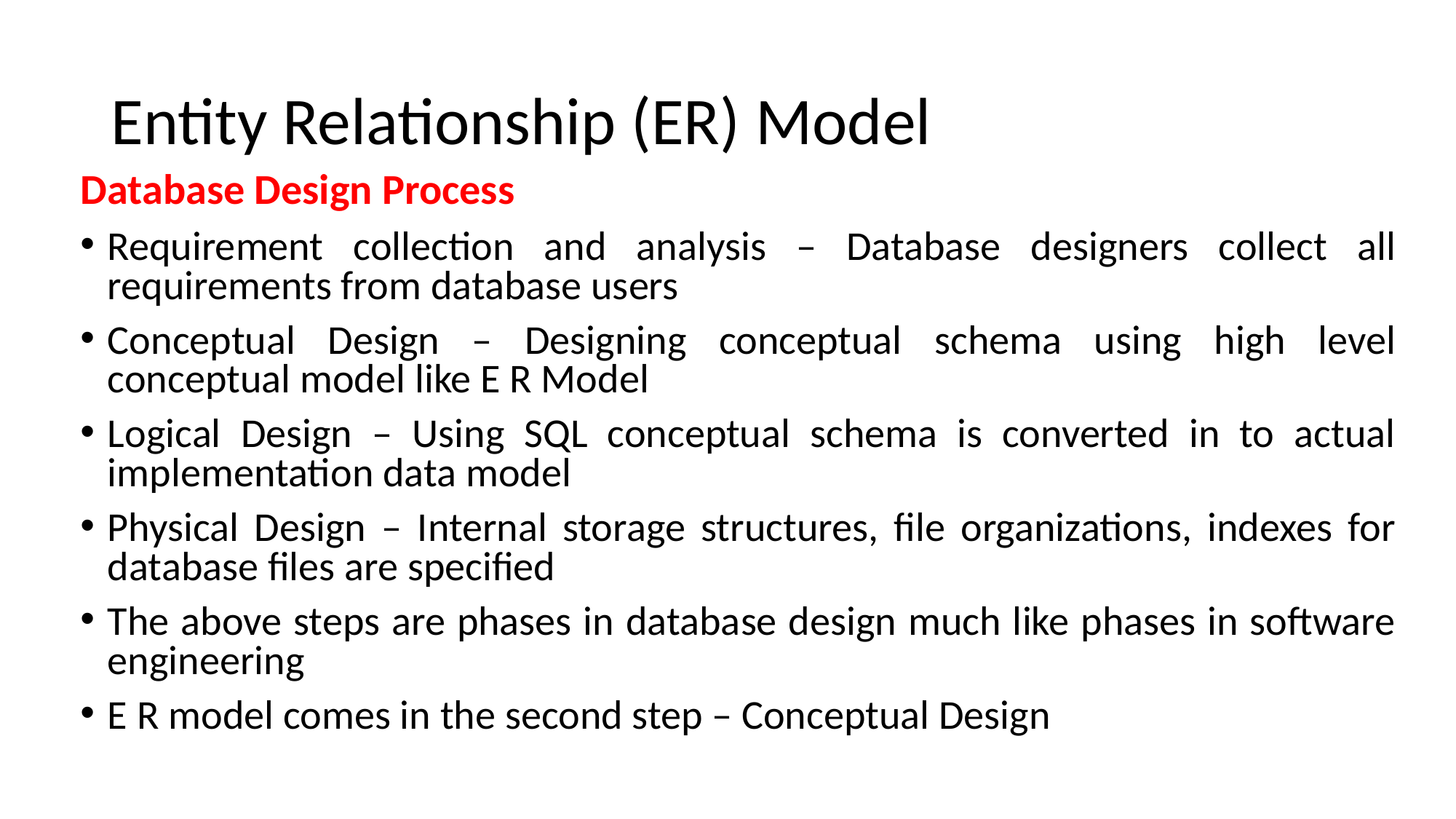

# Entity Relationship (ER) Model
Database Design Process
Requirement collection and analysis – Database designers collect all requirements from database users
Conceptual Design – Designing conceptual schema using high level conceptual model like E R Model
Logical Design – Using SQL conceptual schema is converted in to actual implementation data model
Physical Design – Internal storage structures, file organizations, indexes for database files are specified
The above steps are phases in database design much like phases in software engineering
E R model comes in the second step – Conceptual Design